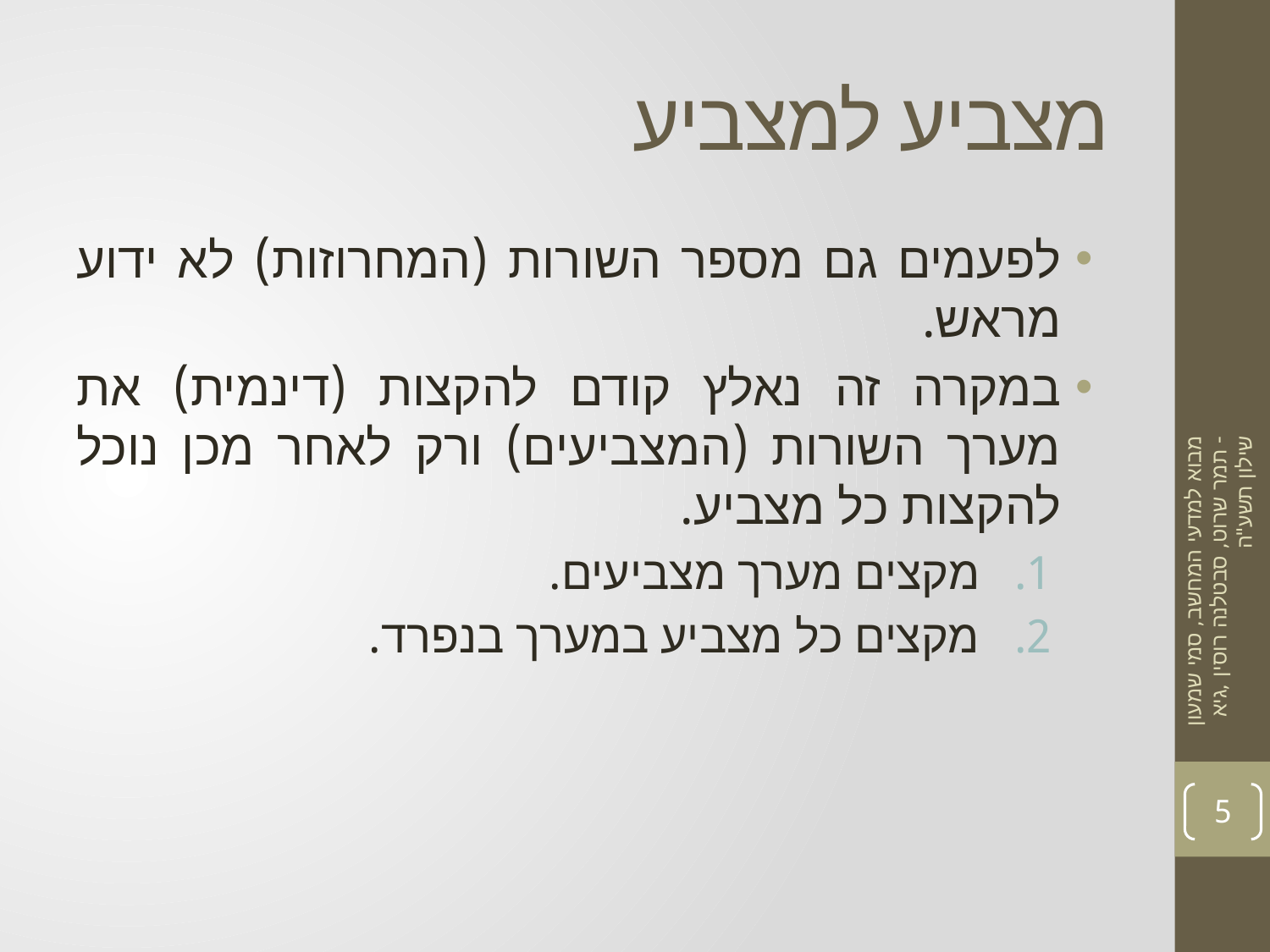

# מצביע למצביע
לפעמים גם מספר השורות (המחרוזות) לא ידוע מראש.
במקרה זה נאלץ קודם להקצות (דינמית) את מערך השורות (המצביעים) ורק לאחר מכן נוכל להקצות כל מצביע.
מקצים מערך מצביעים.
מקצים כל מצביע במערך בנפרד.
מבוא למדעי המחשב, סמי שמעון - תמר שרוט, סבטלנה רוסין ,גיא שילון תשע"ה
5